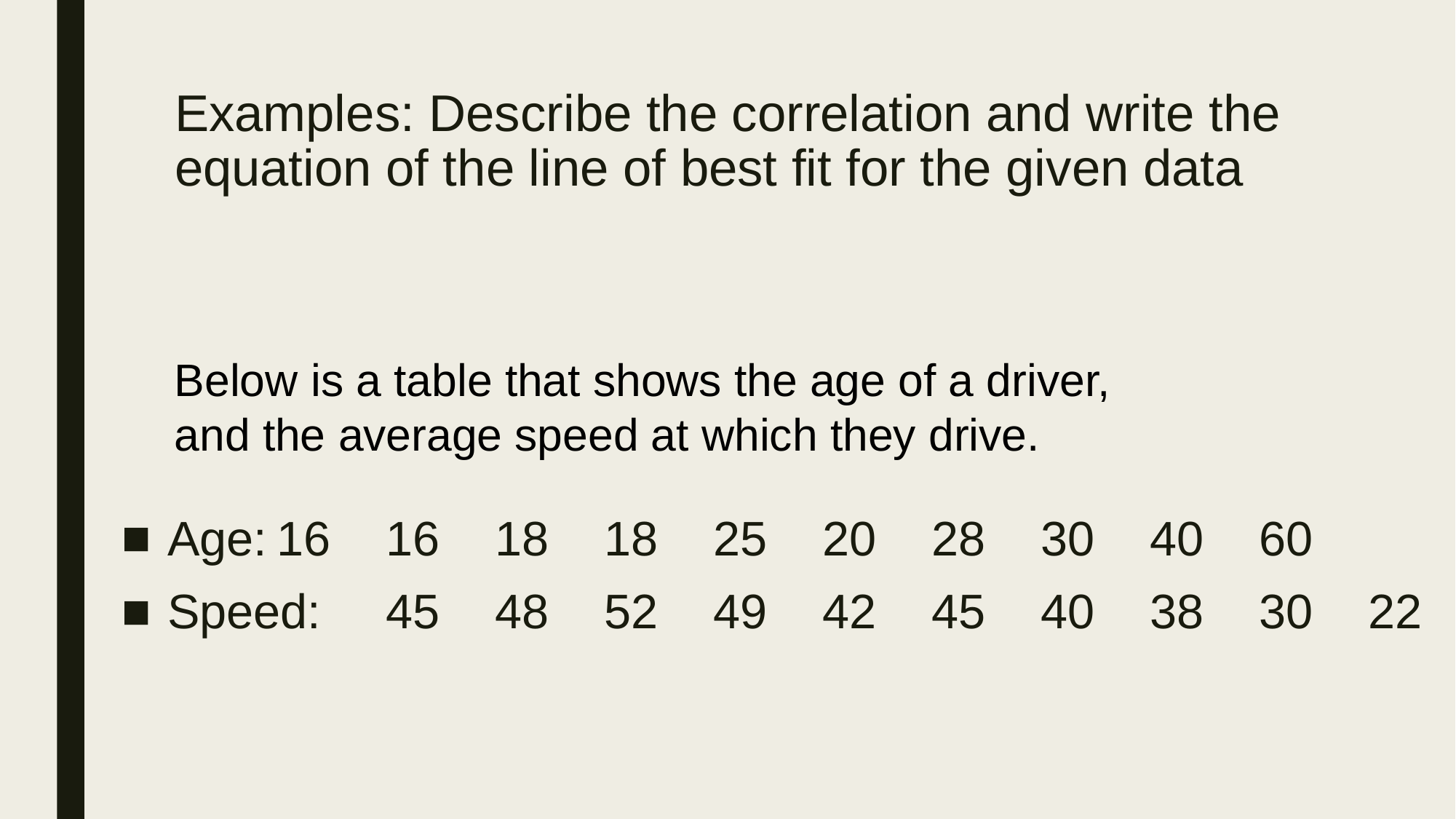

# Examples: Describe the correlation and write the equation of the line of best fit for the given data
Below is a table that shows the age of a driver, and the average speed at which they drive.
Age:	16	16	18	18	25	20	28	30	40	60
Speed: 	45	48	52	49	42	45	40	38	30	22